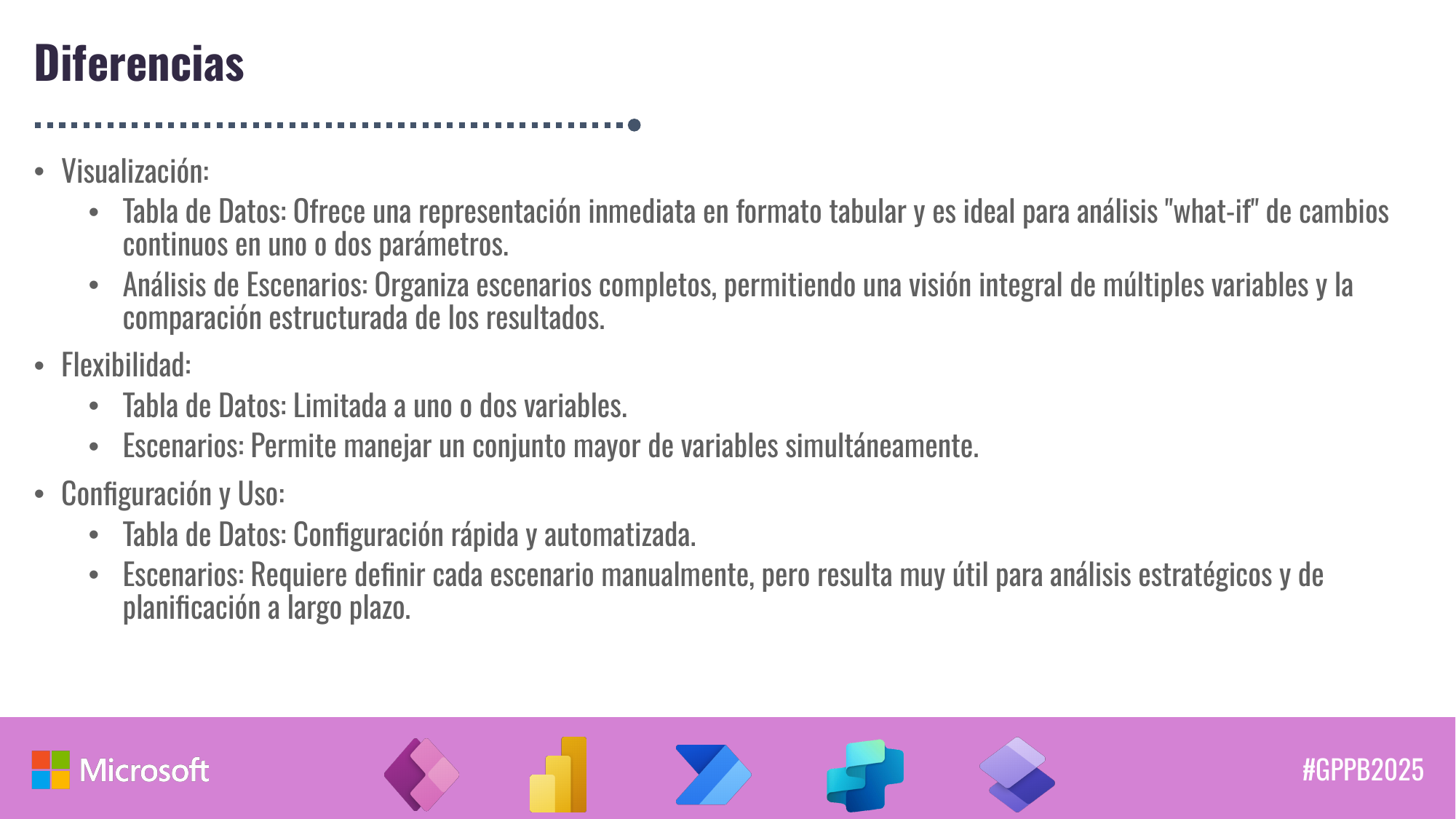

# Diferencias
Visualización:
Tabla de Datos: Ofrece una representación inmediata en formato tabular y es ideal para análisis "what-if" de cambios continuos en uno o dos parámetros.
Análisis de Escenarios: Organiza escenarios completos, permitiendo una visión integral de múltiples variables y la comparación estructurada de los resultados.
Flexibilidad:
Tabla de Datos: Limitada a uno o dos variables.
Escenarios: Permite manejar un conjunto mayor de variables simultáneamente.
Configuración y Uso:
Tabla de Datos: Configuración rápida y automatizada.
Escenarios: Requiere definir cada escenario manualmente, pero resulta muy útil para análisis estratégicos y de planificación a largo plazo.